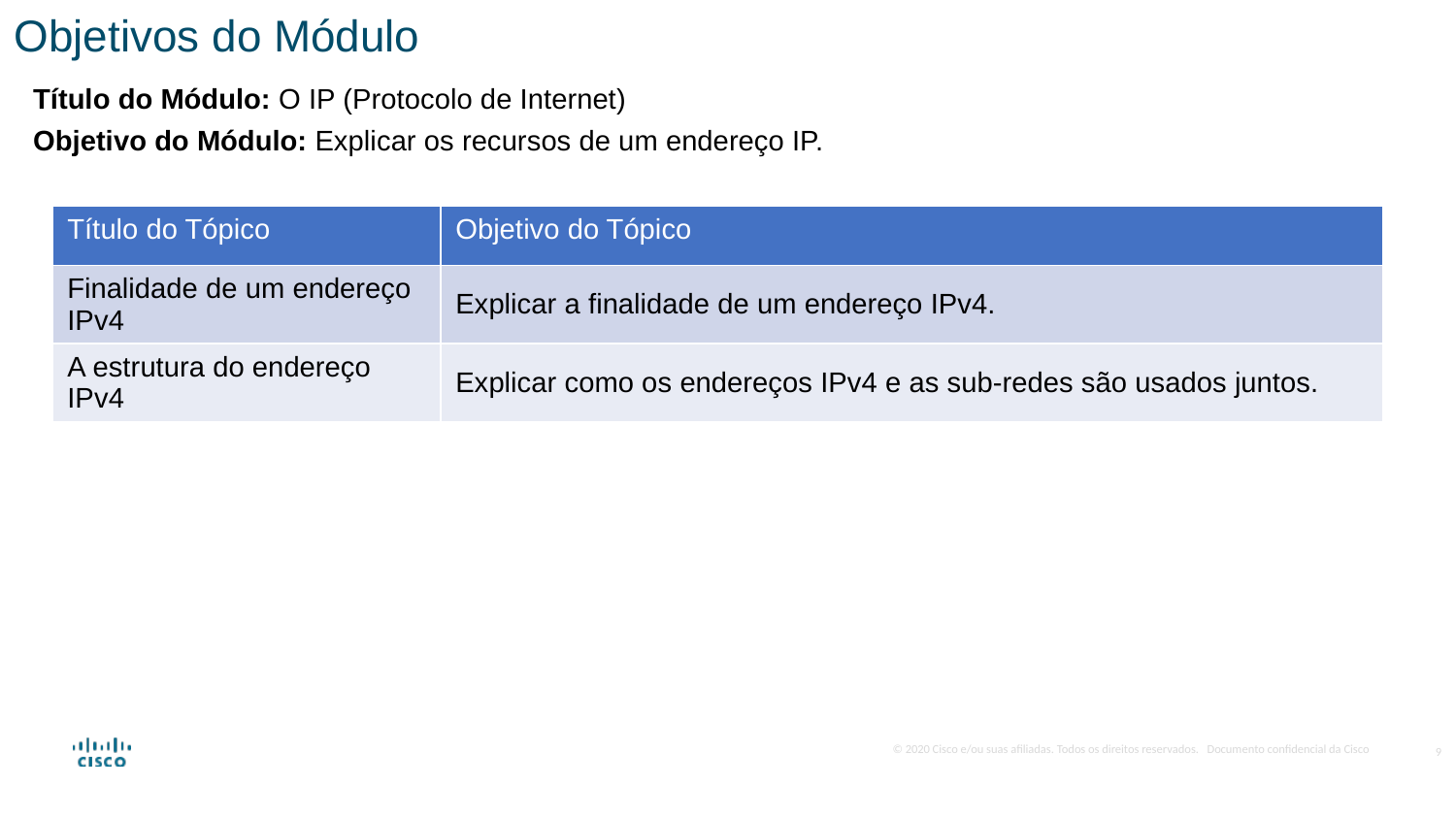

Objetivos do Módulo

Título do Módulo: O IP (Protocolo de Internet)
Objetivo do Módulo: Explicar os recursos de um endereço IP.
| Título do Tópico | Objetivo do Tópico |
| --- | --- |
| Finalidade de um endereço IPv4 | Explicar a finalidade de um endereço IPv4. |
| A estrutura do endereço IPv4 | Explicar como os endereços IPv4 e as sub-redes são usados juntos. |
9